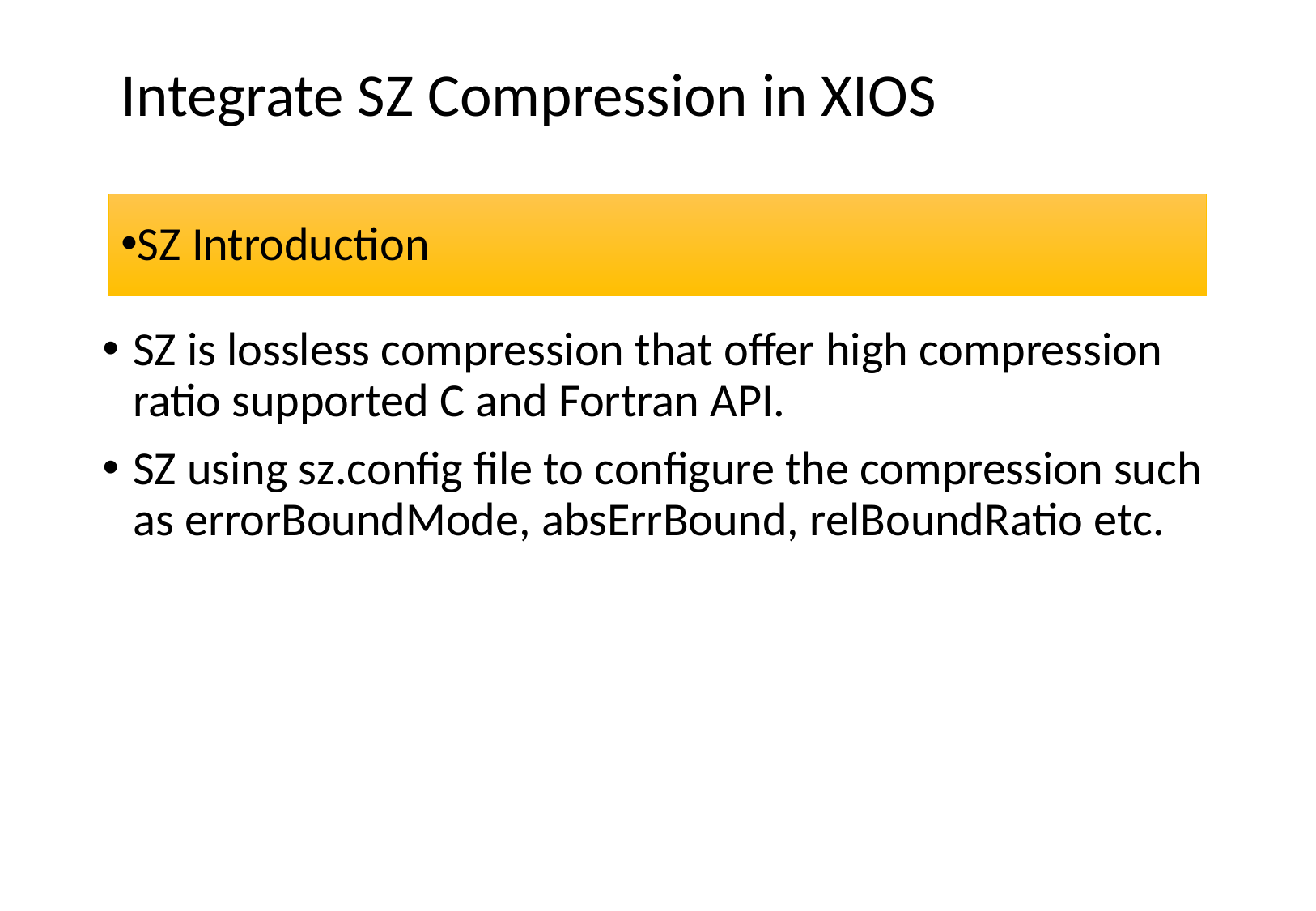

# Integrate SZ Compression in XIOS
SZ Introduction
SZ is lossless compression that offer high compression ratio supported C and Fortran API.
SZ using sz.config file to configure the compression such as errorBoundMode, absErrBound, relBoundRatio etc.